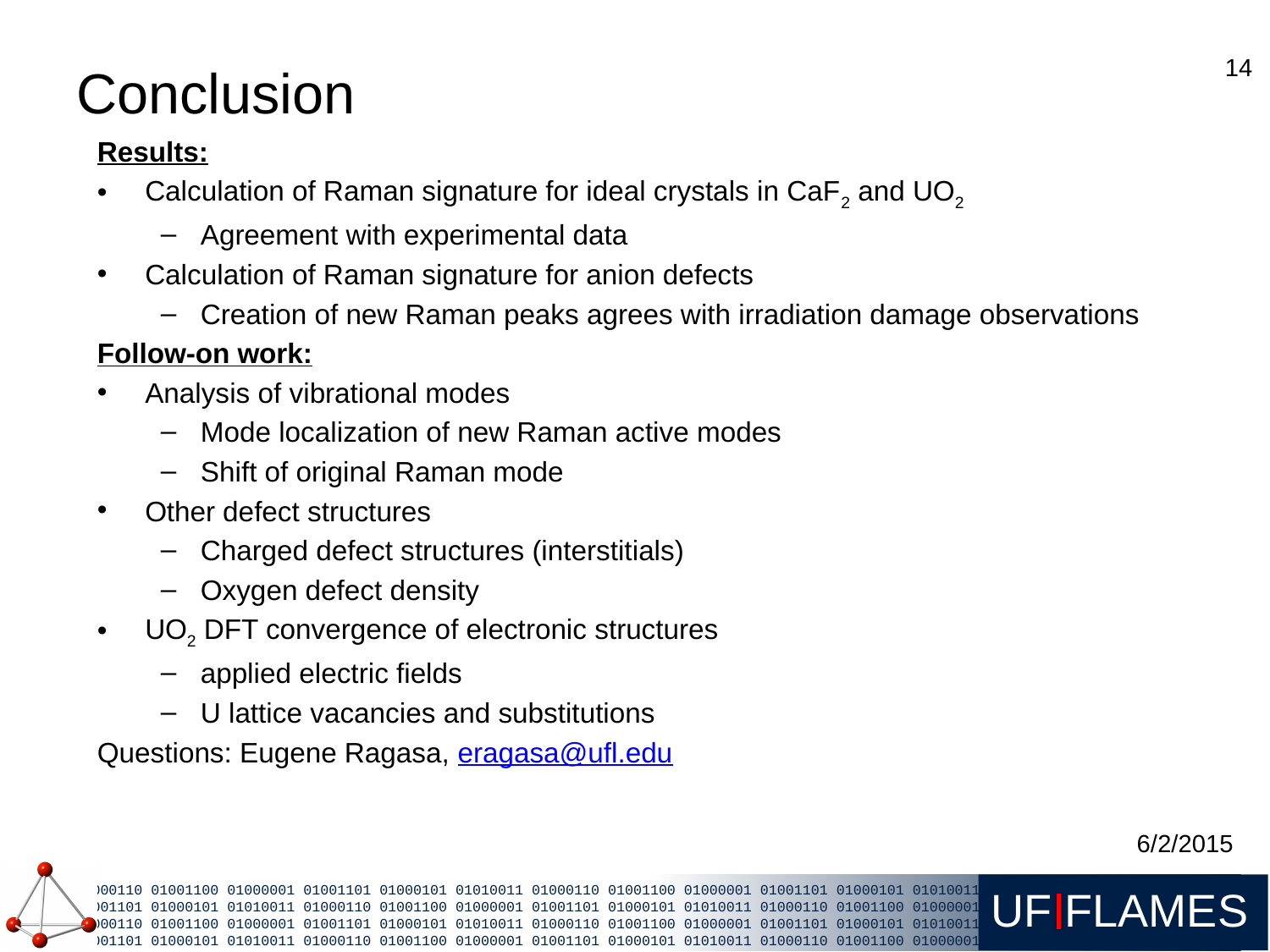

# Conclusion
14
Results:
Calculation of Raman signature for ideal crystals in CaF2 and UO2
Agreement with experimental data
Calculation of Raman signature for anion defects
Creation of new Raman peaks agrees with irradiation damage observations
Follow-on work:
Analysis of vibrational modes
Mode localization of new Raman active modes
Shift of original Raman mode
Other defect structures
Charged defect structures (interstitials)
Oxygen defect density
UO2 DFT convergence of electronic structures
applied electric fields
U lattice vacancies and substitutions
Questions: Eugene Ragasa, eragasa@ufl.edu

6/2/2015